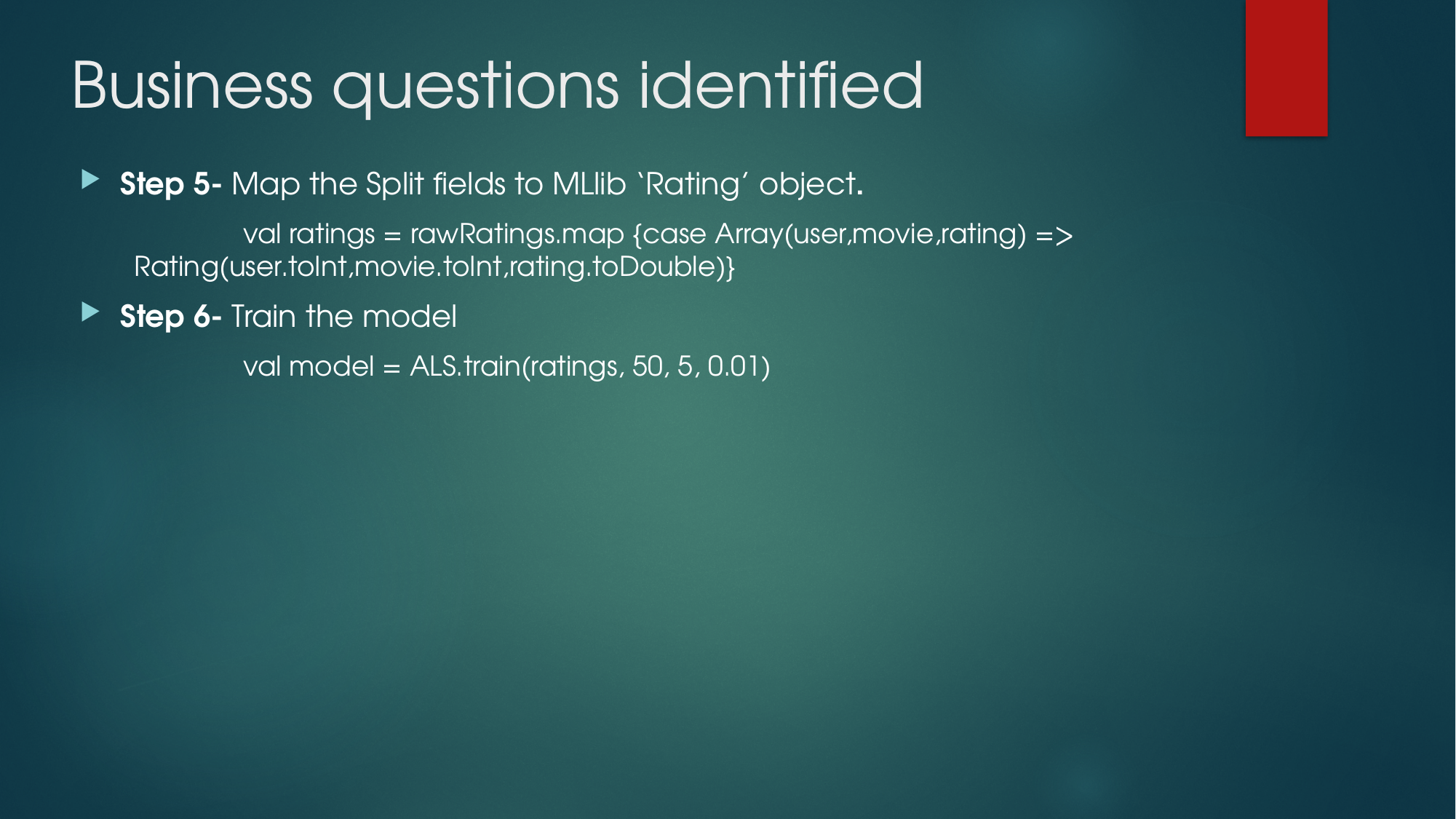

# Business questions identified
Step 5- Map the Split fields to MLlib ‘Rating’ object.
	val ratings = rawRatings.map {case Array(user,movie,rating) => Rating(user.toInt,movie.toInt,rating.toDouble)}
Step 6- Train the model
	val model = ALS.train(ratings, 50, 5, 0.01)